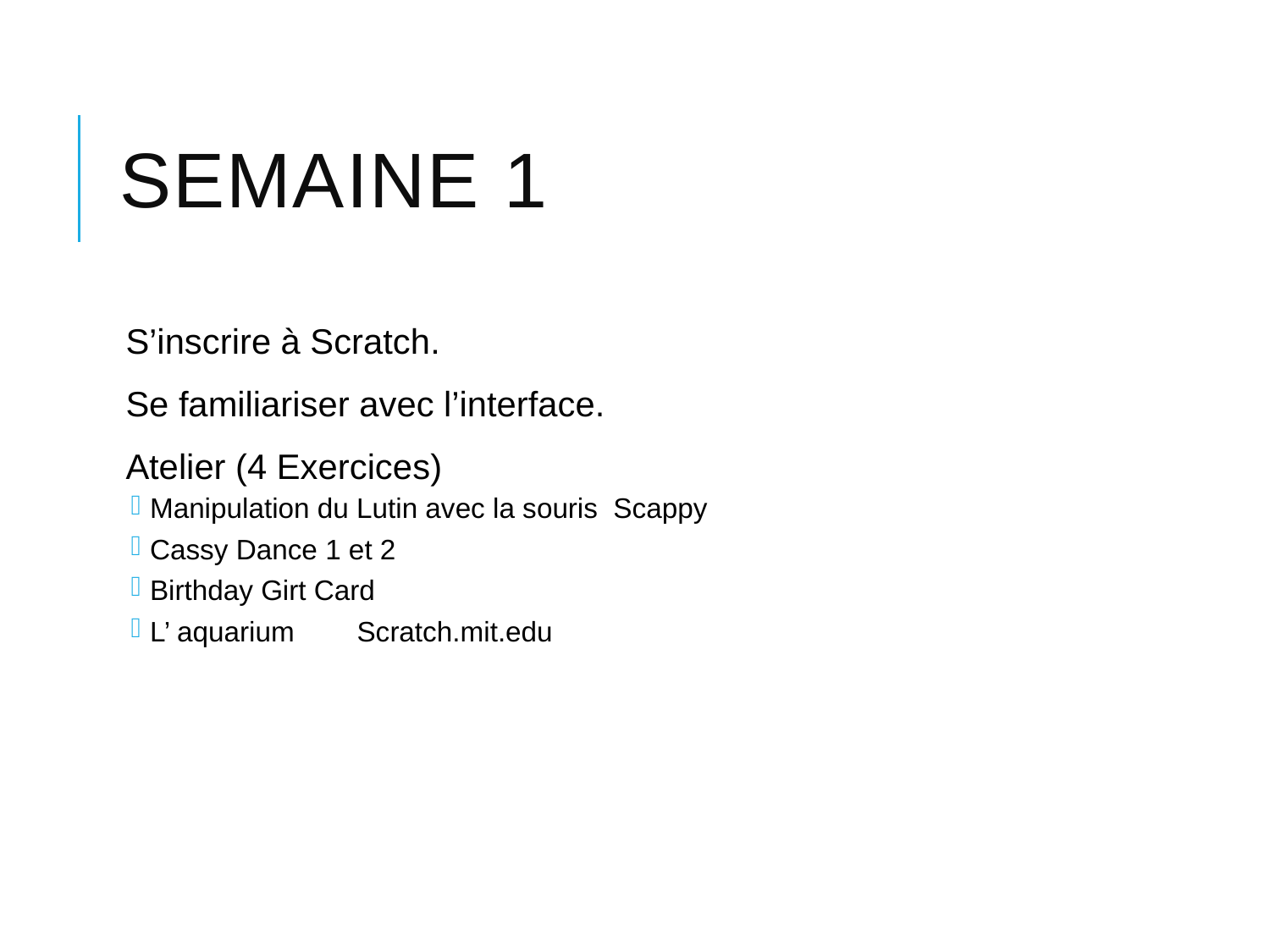

# Semaine 1
S’inscrire à Scratch.
Se familiariser avec l’interface.
Atelier (4 Exercices)
Manipulation du Lutin avec la souris  Scappy
Cassy Dance 1 et 2
Birthday Girt Card
L’ aquarium        Scratch.mit.edu